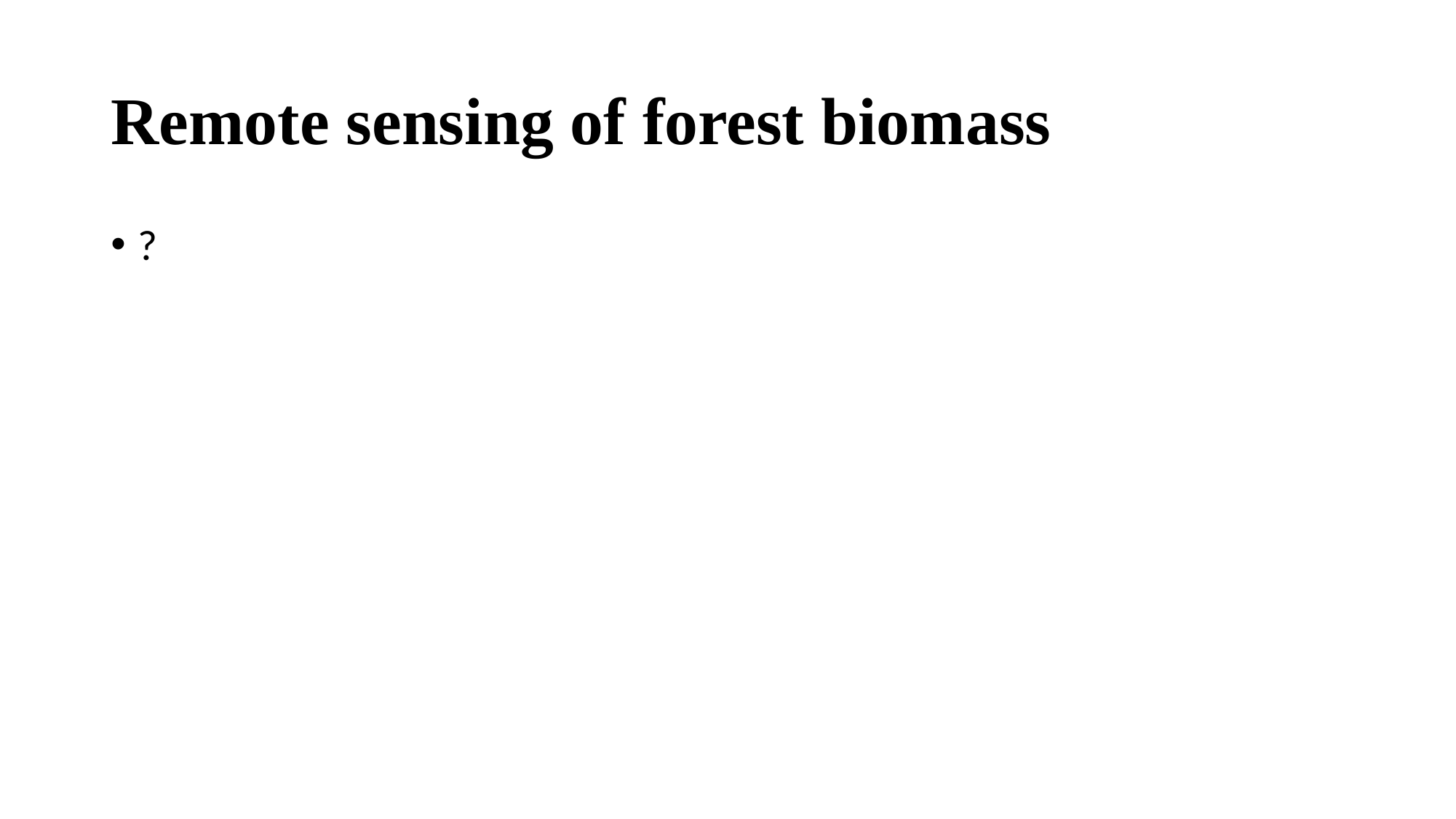

# Remote sensing of forest biomass
?